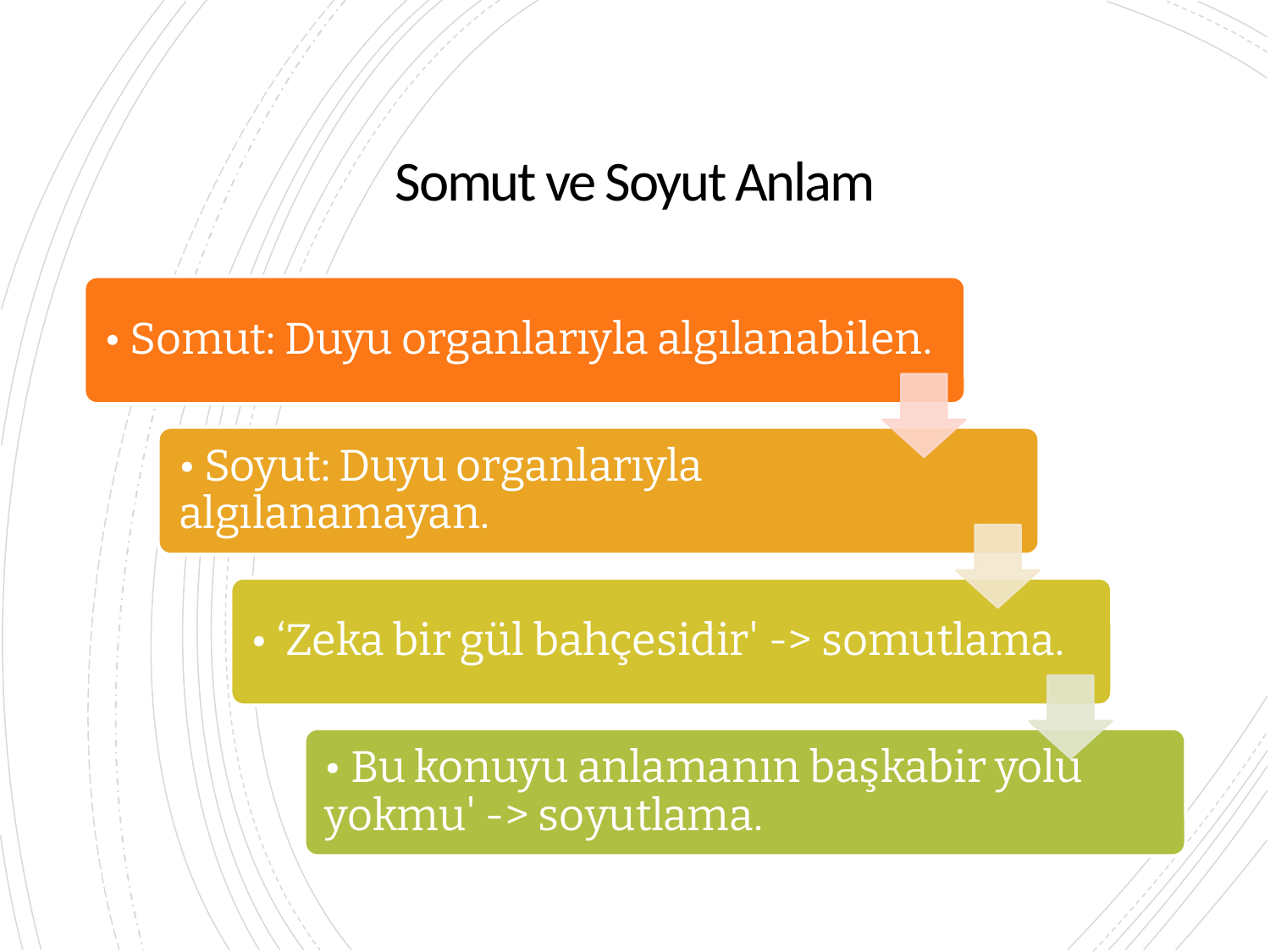

# Somut ve Soyut Anlam
• Somut: Duyu organlarıyla algılanabilen.
• Soyut: Duyu organlarıyla algılanamayan.
• ‘Zeka bir gül bahçesidir' -> somutlama.
• Bu konuyu anlamanın başkabir yolu yokmu' -> soyutlama.